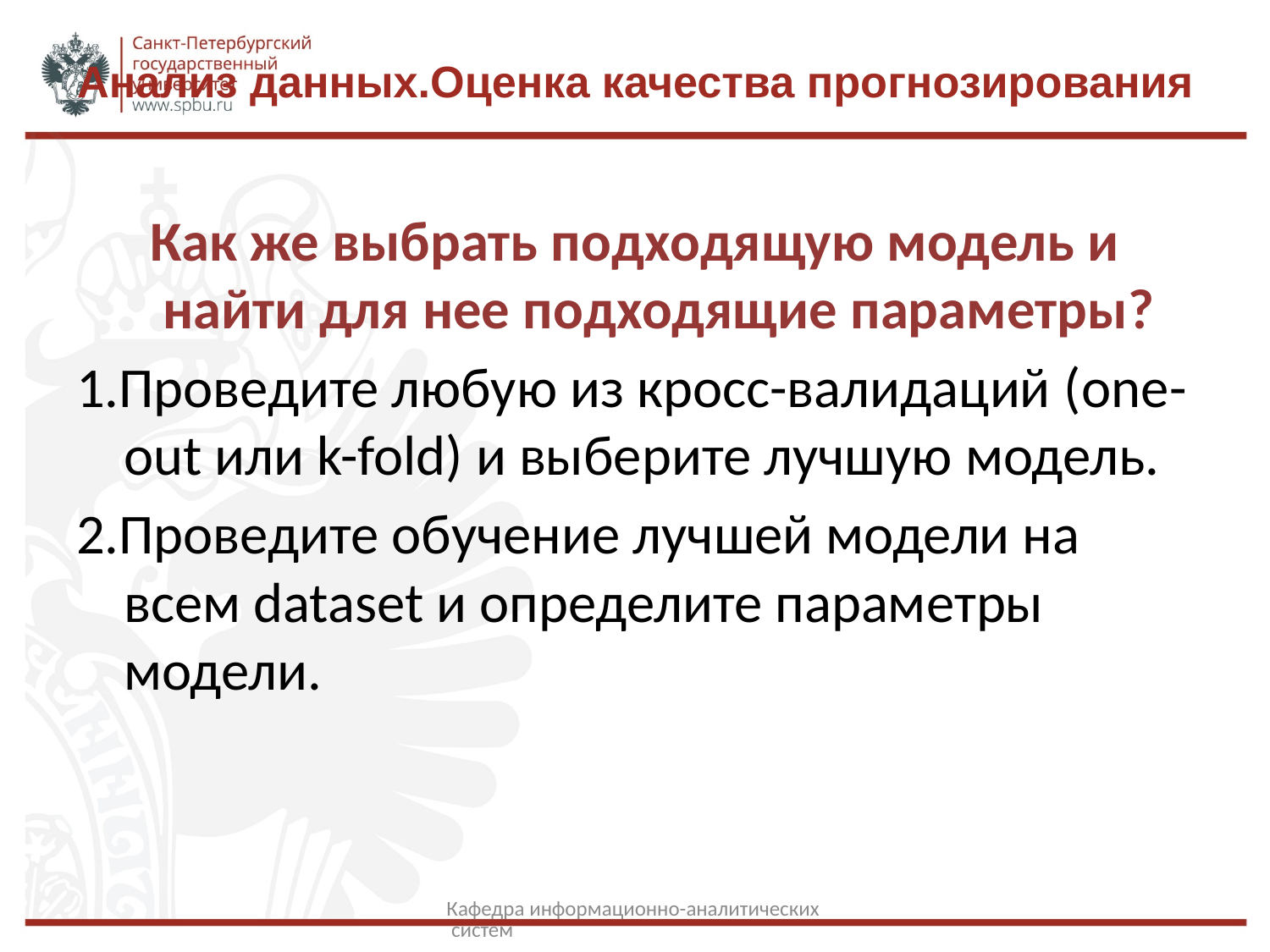

# Анализ данных.Оценка качества прогнозирования
Как же выбрать подходящую модель и найти для нее подходящие параметры?
1.Проведите любую из кросс-валидаций (one-out или k-fold) и выберите лучшую модель.
2.Проведите обучение лучшей модели на всем dataset и определите параметры модели.
Кафедра информационно-аналитических систем